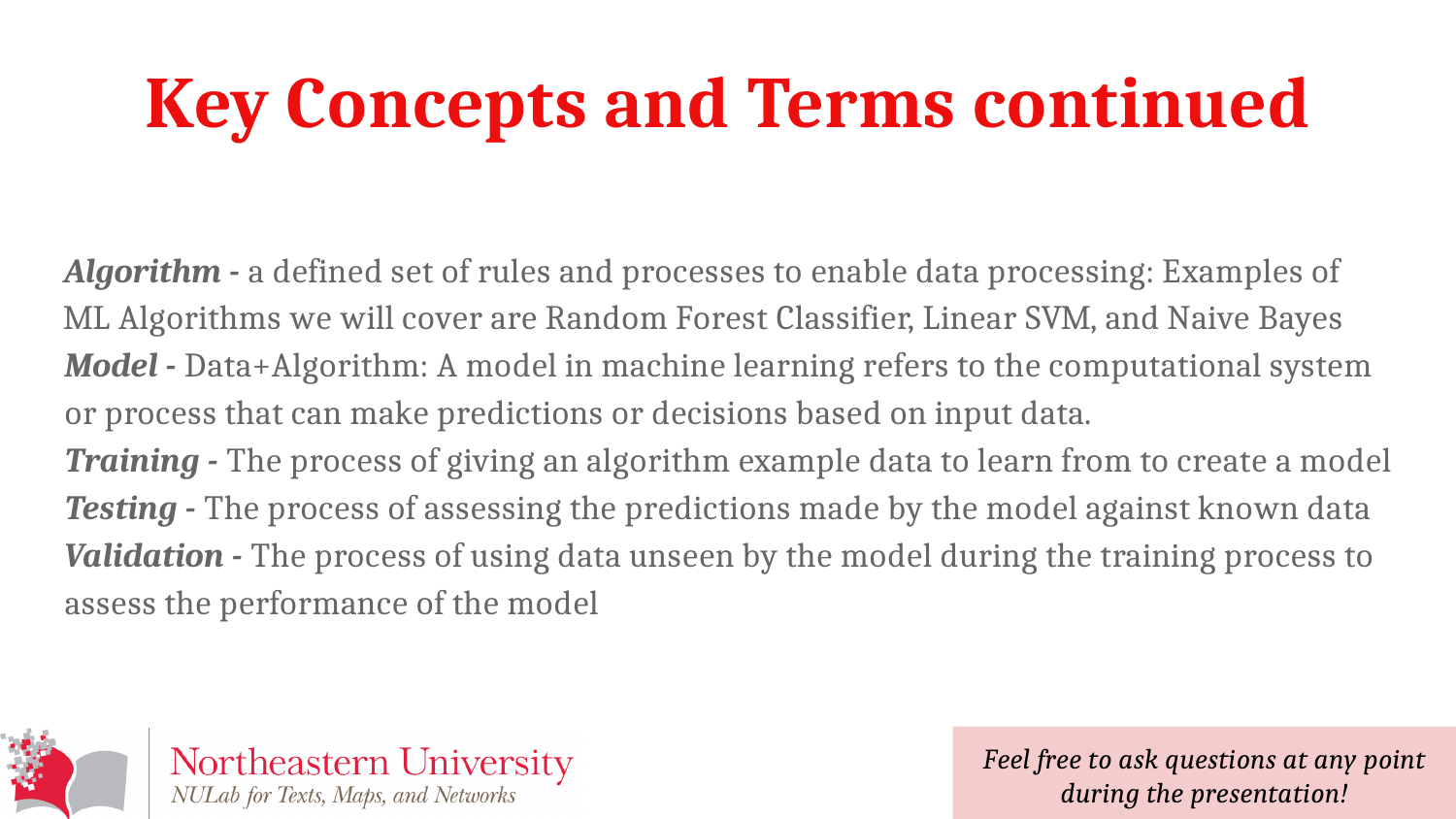

# Key Concepts and Terms continued

Algorithm - a defined set of rules and processes to enable data processing: Examples of ML Algorithms we will cover are Random Forest Classifier, Linear SVM, and Naive Bayes
Model - Data+Algorithm: A model in machine learning refers to the computational system or process that can make predictions or decisions based on input data.
Training - The process of giving an algorithm example data to learn from to create a model
Testing - The process of assessing the predictions made by the model against known data
Validation - The process of using data unseen by the model during the training process to assess the performance of the model